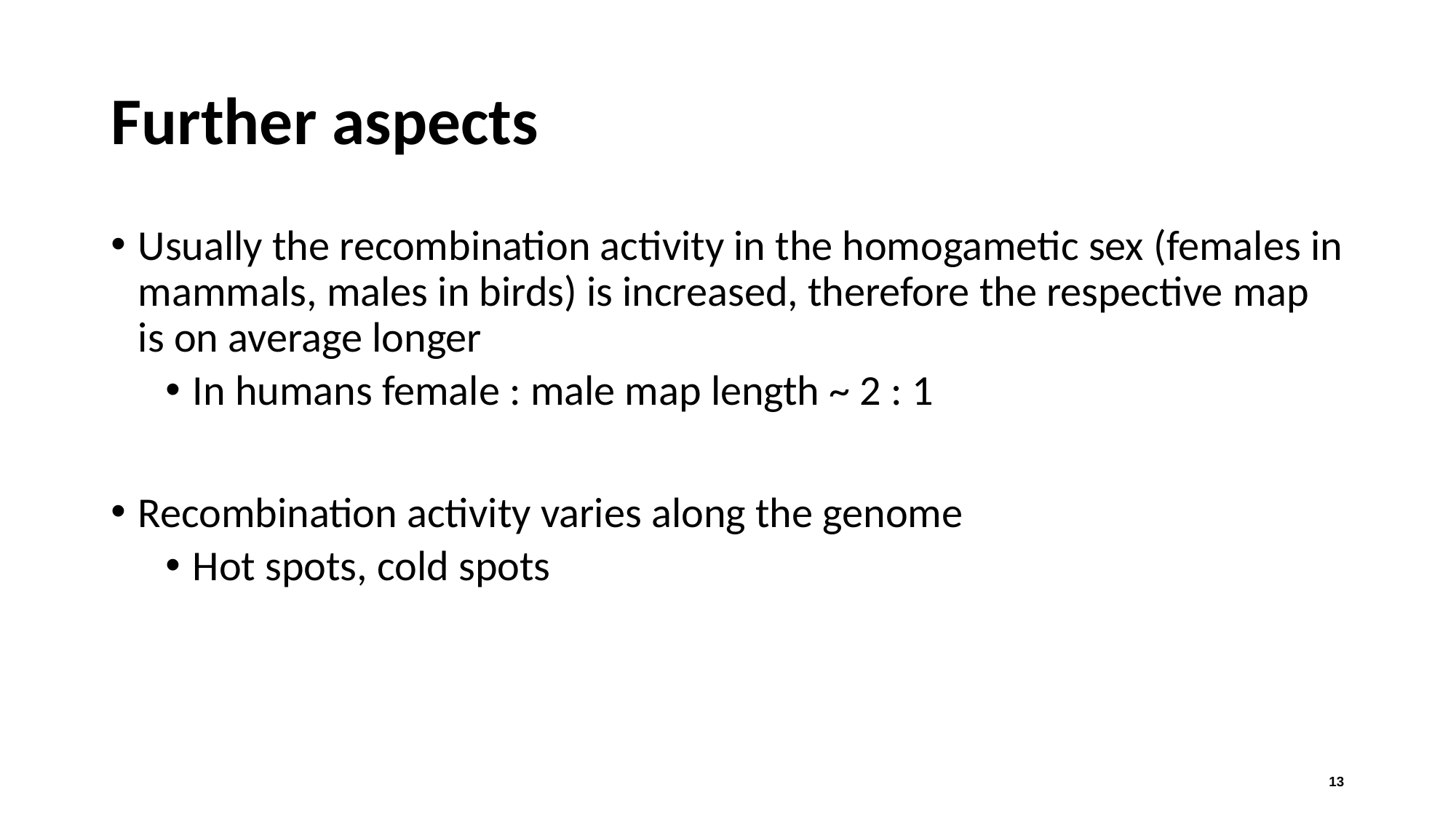

# Further aspects
Usually the recombination activity in the homogametic sex (females in mammals, males in birds) is increased, therefore the respective map is on average longer
In humans female : male map length ~ 2 : 1

Recombination activity varies along the genome
Hot spots, cold spots

13